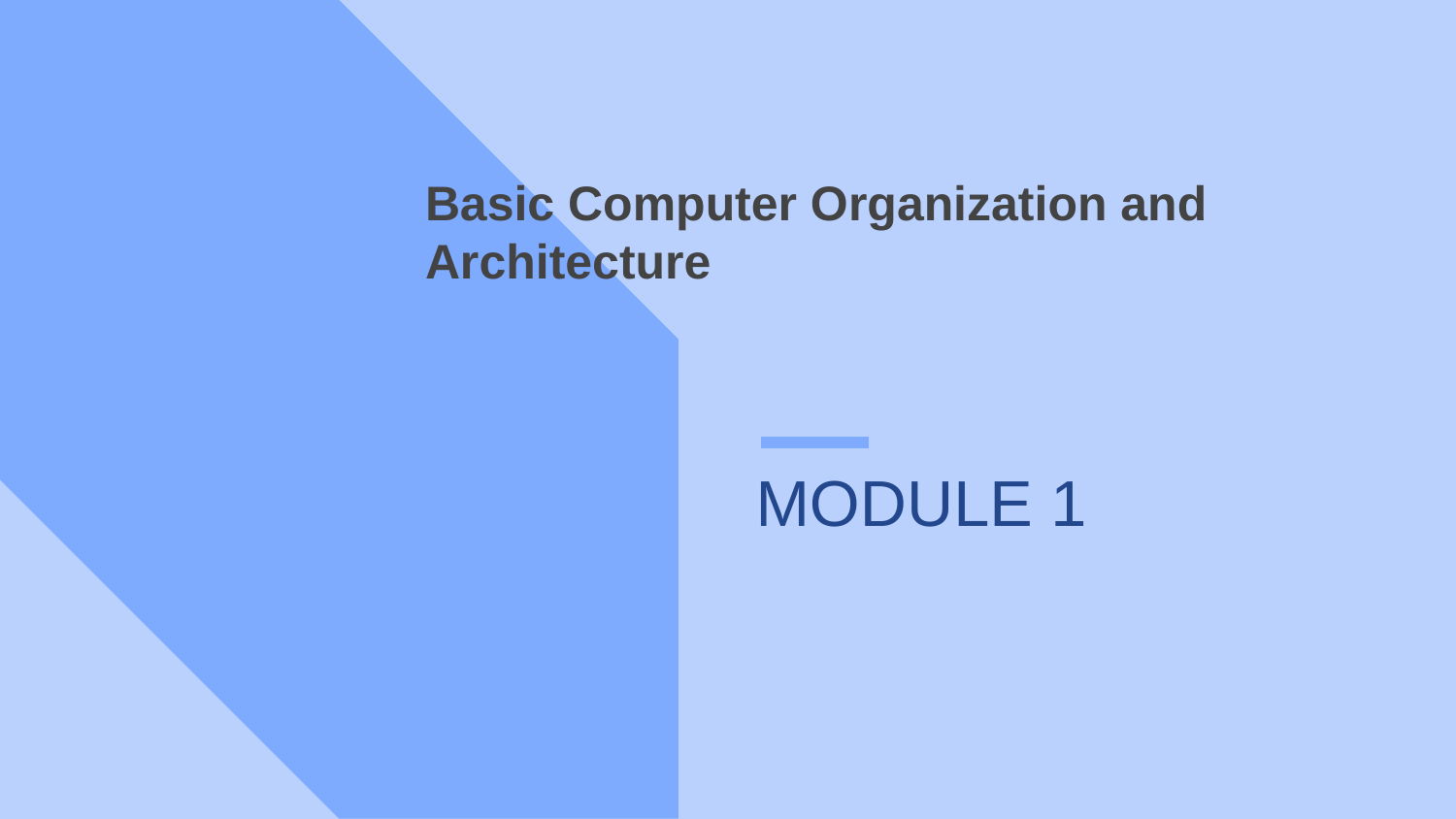

# Basic Computer Organization and Architecture
MODULE 1